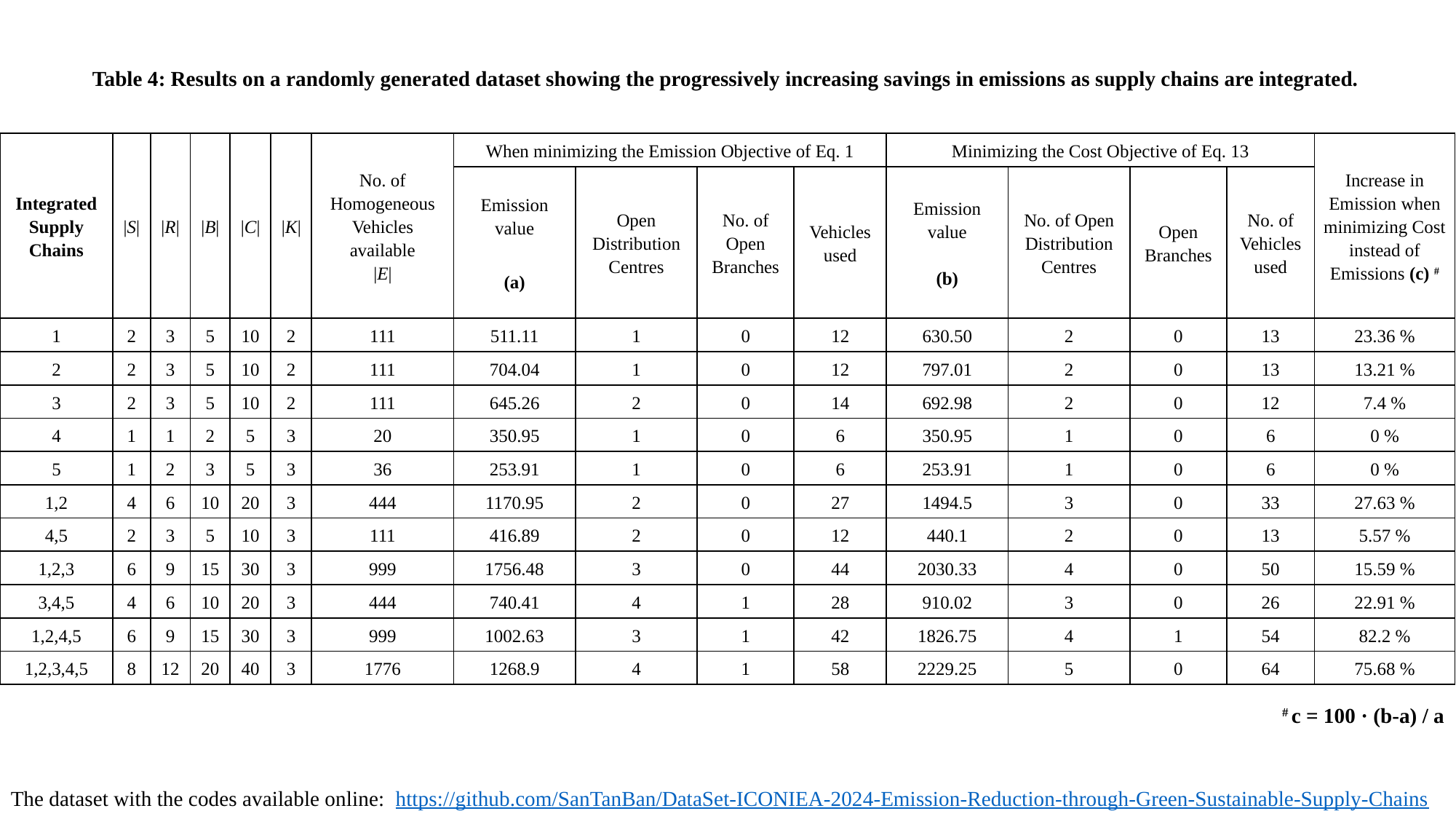

Table 4: Results on a randomly generated dataset showing the progressively increasing savings in emissions as supply chains are integrated.
| Integrated Supply Chains | |S| | |R| | |B| | |C| | |K| | No. of Homogeneous Vehicles available |E| | When minimizing the Emission Objective of Eq. 1 |  |  |  | Minimizing the Cost Objective of Eq. 13 |  |  |  | Increase in Emission when minimizing Cost instead of Emissions (c) # |
| --- | --- | --- | --- | --- | --- | --- | --- | --- | --- | --- | --- | --- | --- | --- | --- |
|  |  |  |  |  |  |  | Emission value (a) | Open Distribution Centres | No. of Open Branches | Vehicles used | Emission value   (b) | No. of Open Distribution Centres | Open Branches | No. of Vehicles used |  |
| 1 | 2 | 3 | 5 | 10 | 2 | 111 | 511.11 | 1 | 0 | 12 | 630.50 | 2 | 0 | 13 | 23.36 % |
| 2 | 2 | 3 | 5 | 10 | 2 | 111 | 704.04 | 1 | 0 | 12 | 797.01 | 2 | 0 | 13 | 13.21 % |
| 3 | 2 | 3 | 5 | 10 | 2 | 111 | 645.26 | 2 | 0 | 14 | 692.98 | 2 | 0 | 12 | 7.4 % |
| 4 | 1 | 1 | 2 | 5 | 3 | 20 | 350.95 | 1 | 0 | 6 | 350.95 | 1 | 0 | 6 | 0 % |
| 5 | 1 | 2 | 3 | 5 | 3 | 36 | 253.91 | 1 | 0 | 6 | 253.91 | 1 | 0 | 6 | 0 % |
| 1,2 | 4 | 6 | 10 | 20 | 3 | 444 | 1170.95 | 2 | 0 | 27 | 1494.5 | 3 | 0 | 33 | 27.63 % |
| 4,5 | 2 | 3 | 5 | 10 | 3 | 111 | 416.89 | 2 | 0 | 12 | 440.1 | 2 | 0 | 13 | 5.57 % |
| 1,2,3 | 6 | 9 | 15 | 30 | 3 | 999 | 1756.48 | 3 | 0 | 44 | 2030.33 | 4 | 0 | 50 | 15.59 % |
| 3,4,5 | 4 | 6 | 10 | 20 | 3 | 444 | 740.41 | 4 | 1 | 28 | 910.02 | 3 | 0 | 26 | 22.91 % |
| 1,2,4,5 | 6 | 9 | 15 | 30 | 3 | 999 | 1002.63 | 3 | 1 | 42 | 1826.75 | 4 | 1 | 54 | 82.2 % |
| 1,2,3,4,5 | 8 | 12 | 20 | 40 | 3 | 1776 | 1268.9 | 4 | 1 | 58 | 2229.25 | 5 | 0 | 64 | 75.68 % |
# c = 100 · (b-a) / a
The dataset with the codes available online:  https://github.com/SanTanBan/DataSet-ICONIEA-2024-Emission-Reduction-through-Green-Sustainable-Supply-Chains